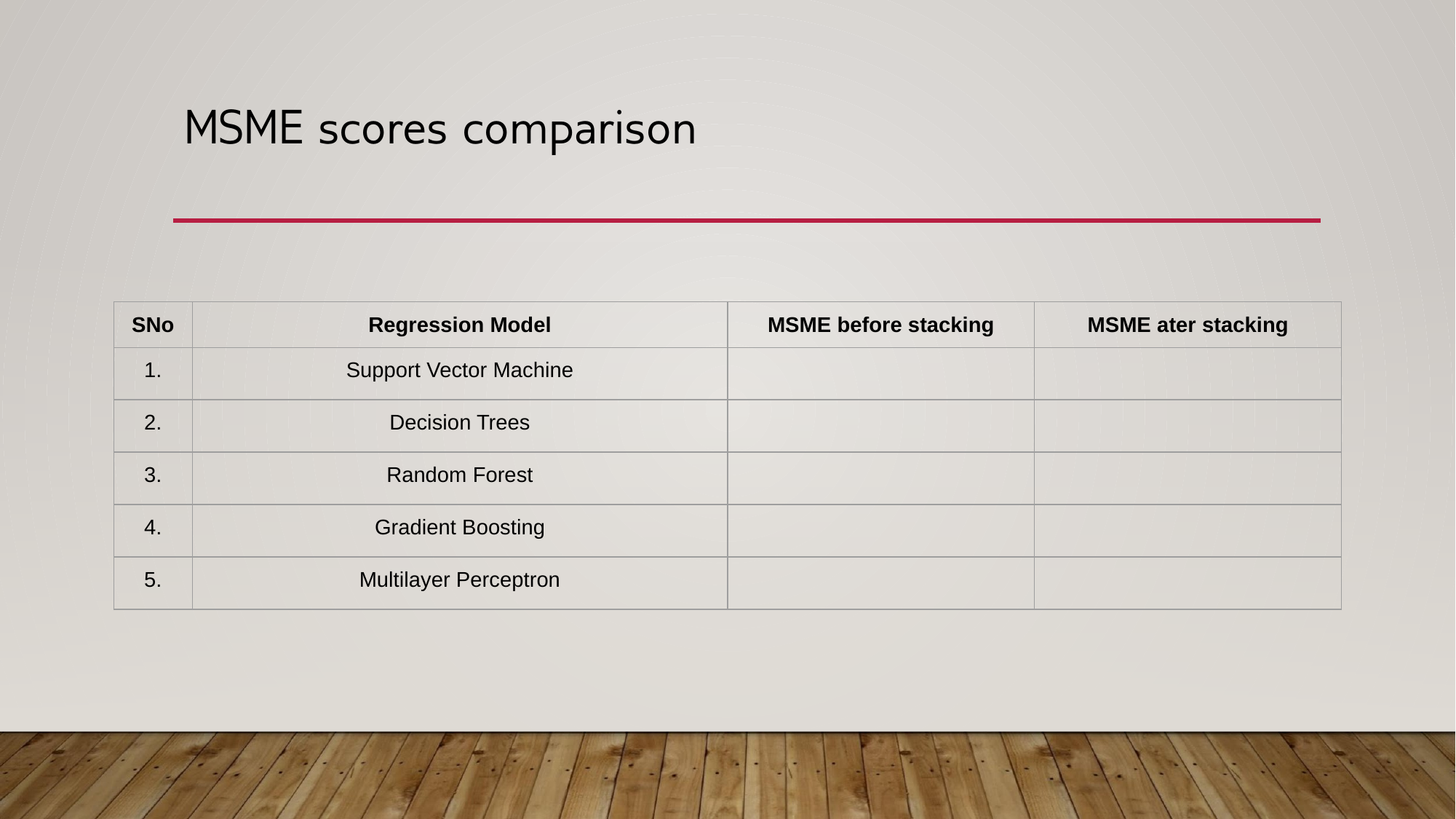

# MSME scores comparison
| SNo | Regression Model | MSME before stacking | MSME ater stacking |
| --- | --- | --- | --- |
| 1. | Support Vector Machine |  |  |
| 2. | Decision Trees |  |  |
| 3. | Random Forest |  |  |
| 4. | Gradient Boosting |  |  |
| 5. | Multilayer Perceptron |  |  |